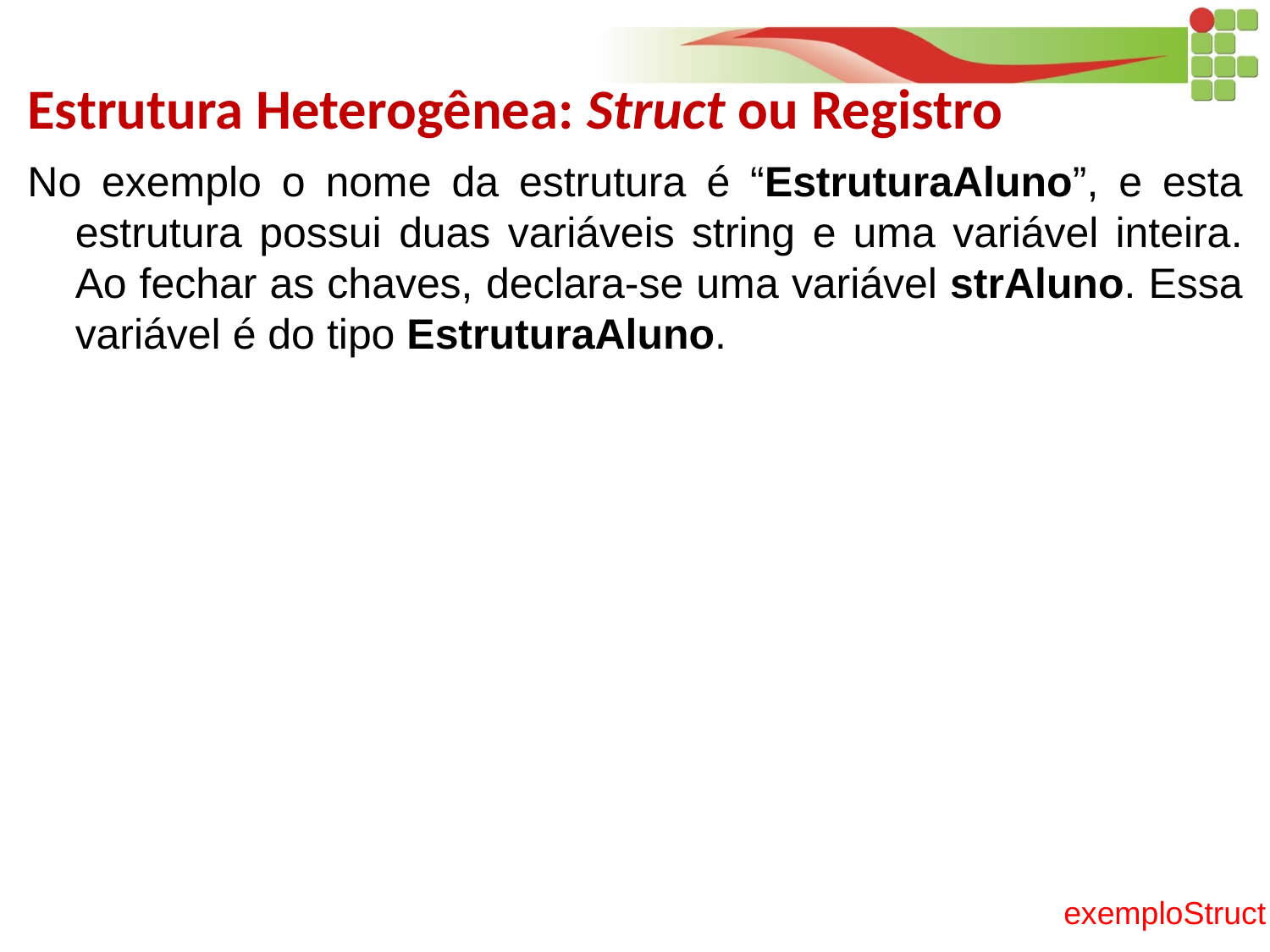

Estrutura Heterogênea: Struct ou Registro
No exemplo o nome da estrutura é “EstruturaAluno”, e esta estrutura possui duas variáveis string e uma variável inteira. Ao fechar as chaves, declara-se uma variável strAluno. Essa variável é do tipo EstruturaAluno.

exemploStruct